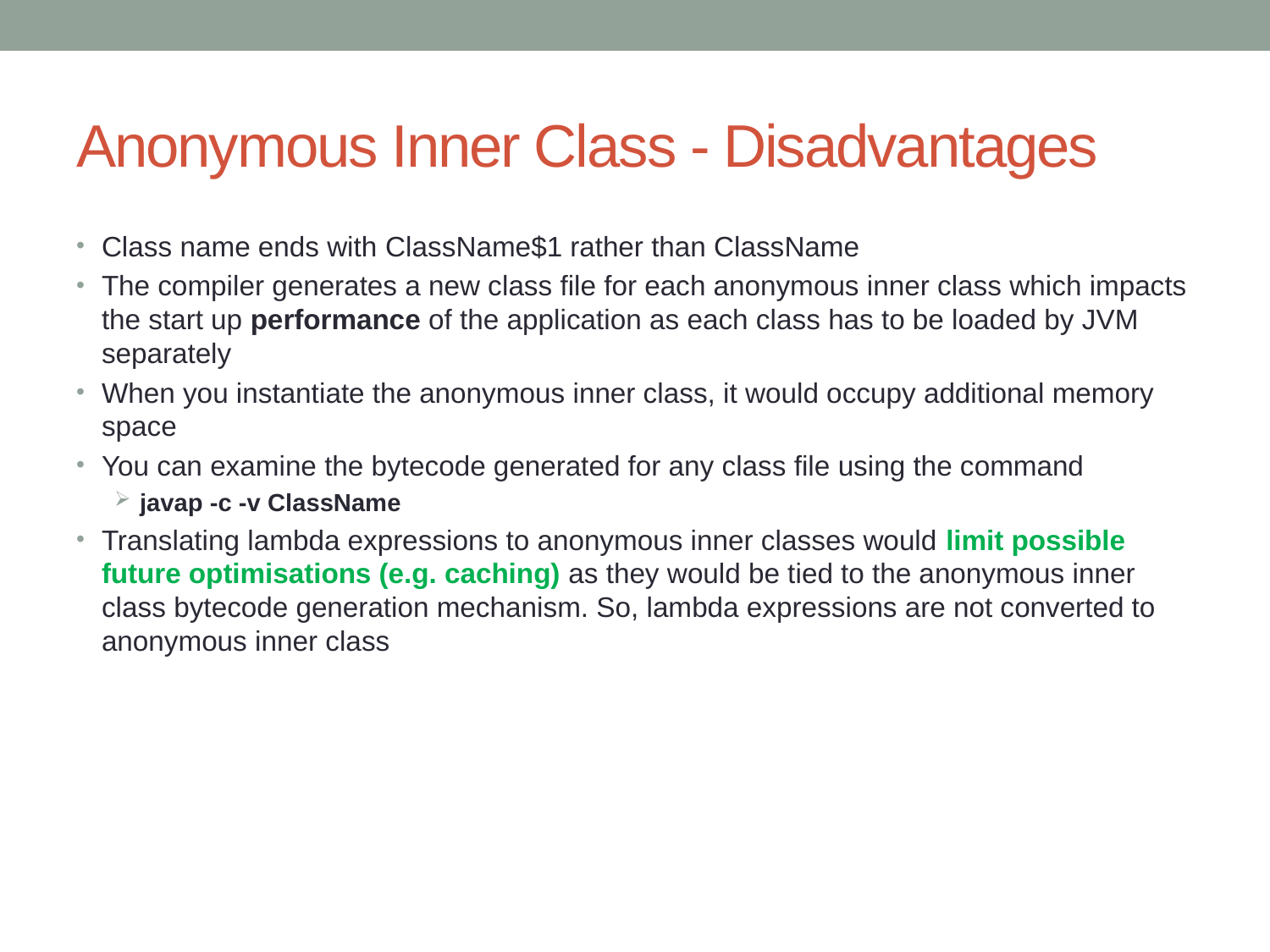

# Anonymous Inner Class - Disadvantages
Class name ends with ClassName$1 rather than ClassName
The compiler generates a new class file for each anonymous inner class which impacts the start up performance of the application as each class has to be loaded by JVM separately
When you instantiate the anonymous inner class, it would occupy additional memory space
You can examine the bytecode generated for any class file using the command
javap -c -v ClassName
Translating lambda expressions to anonymous inner classes would limit possible future optimisations (e.g. caching) as they would be tied to the anonymous inner class bytecode generation mechanism. So, lambda expressions are not converted to anonymous inner class